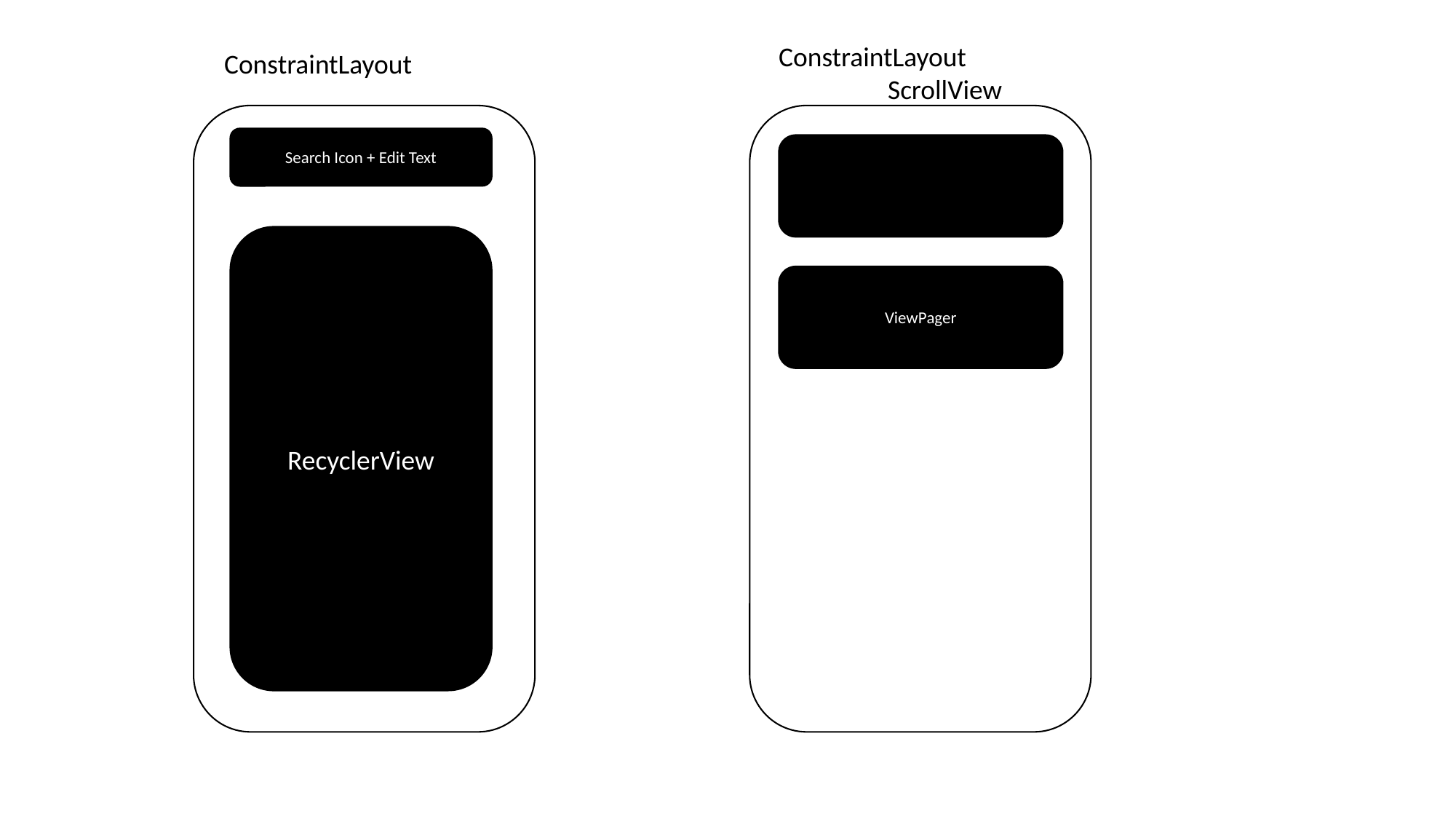

ConstraintLayout
	ScrollView
ConstraintLayout

Search Icon + Edit Text

RecyclerView
ViewPager